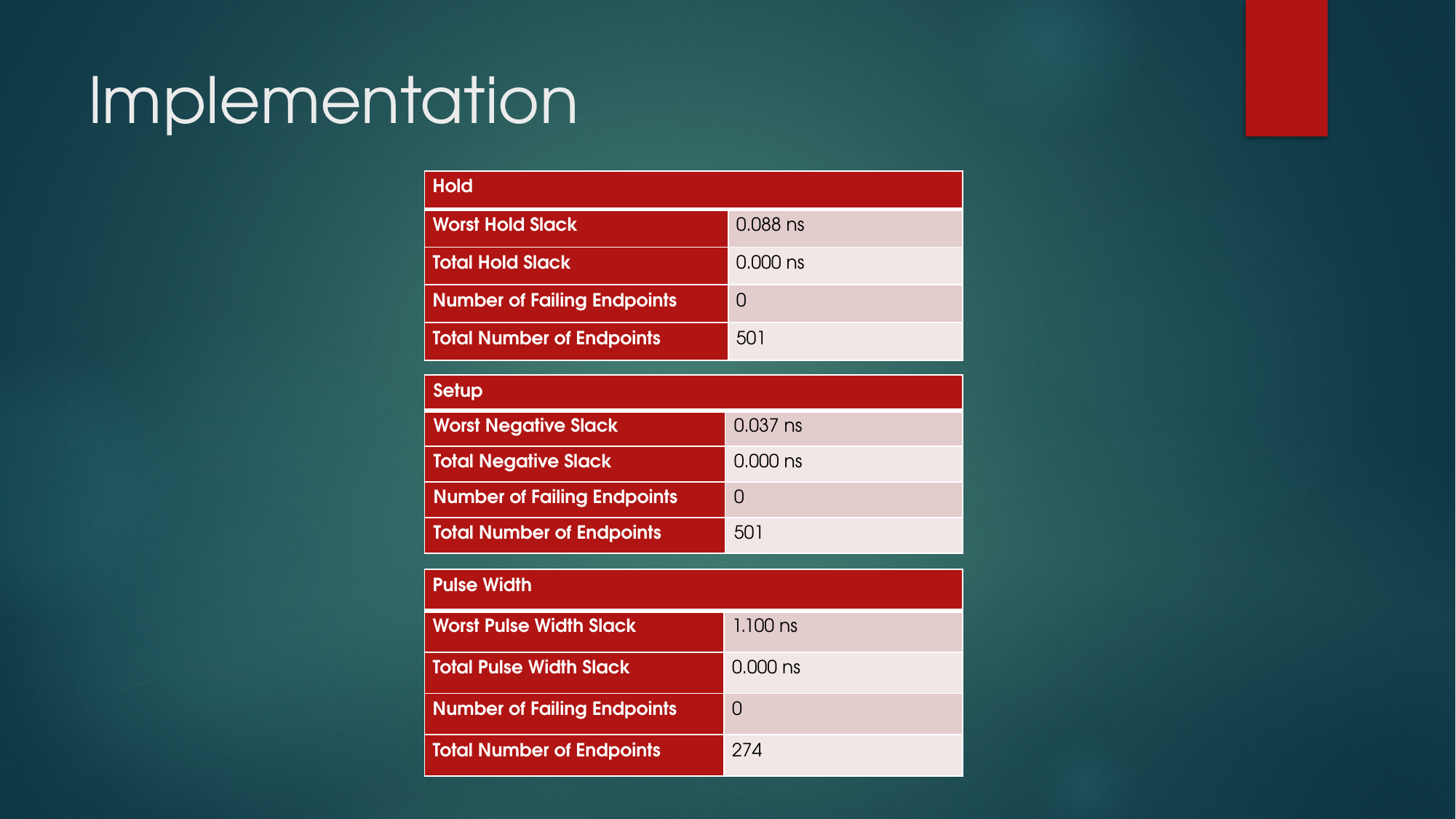

# Implementation
| Hold |  |
| --- | --- |
| Worst Hold Slack | 0.088 ns |
| Total Hold Slack | 0.000 ns |
| Number of Failing Endpoints | 0 |
| Total Number of Endpoints | 501 |
| Setup |  |
| --- | --- |
| Worst Negative Slack | 0.037 ns |
| Total Negative Slack | 0.000 ns |
| Number of Failing Endpoints | 0 |
| Total Number of Endpoints | 501 |
| Pulse Width |  |
| --- | --- |
| Worst Pulse Width Slack | 1.100 ns |
| Total Pulse Width Slack | 0.000 ns |
| Number of Failing Endpoints | 0 |
| Total Number of Endpoints | 274 |